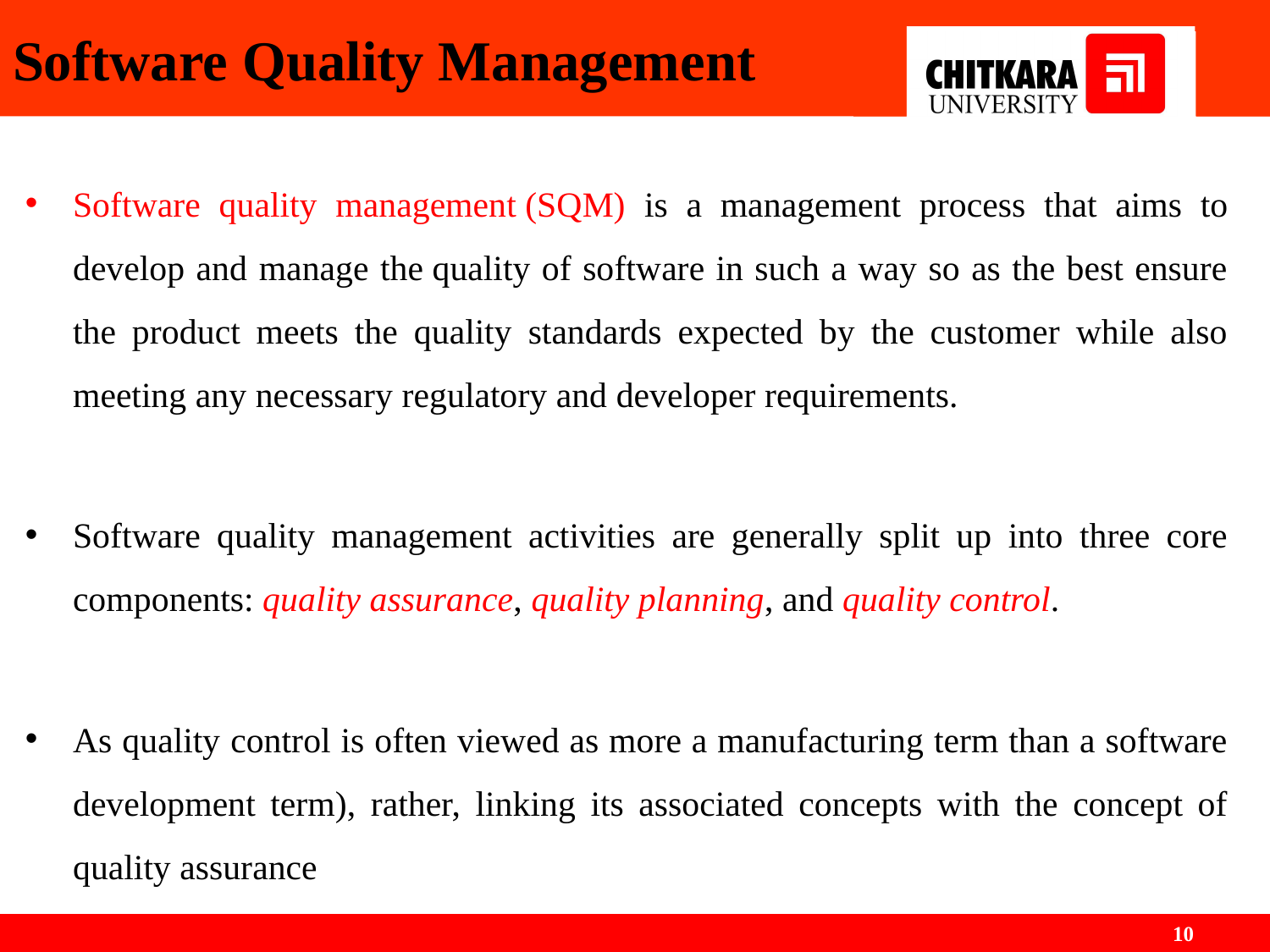

# Software Quality Management
Software quality management (SQM) is a management process that aims to develop and manage the quality of software in such a way so as the best ensure the product meets the quality standards expected by the customer while also meeting any necessary regulatory and developer requirements.

Software quality management activities are generally split up into three core components: quality assurance, quality planning, and quality control.

As quality control is often viewed as more a manufacturing term than a software development term), rather, linking its associated concepts with the concept of quality assurance

10